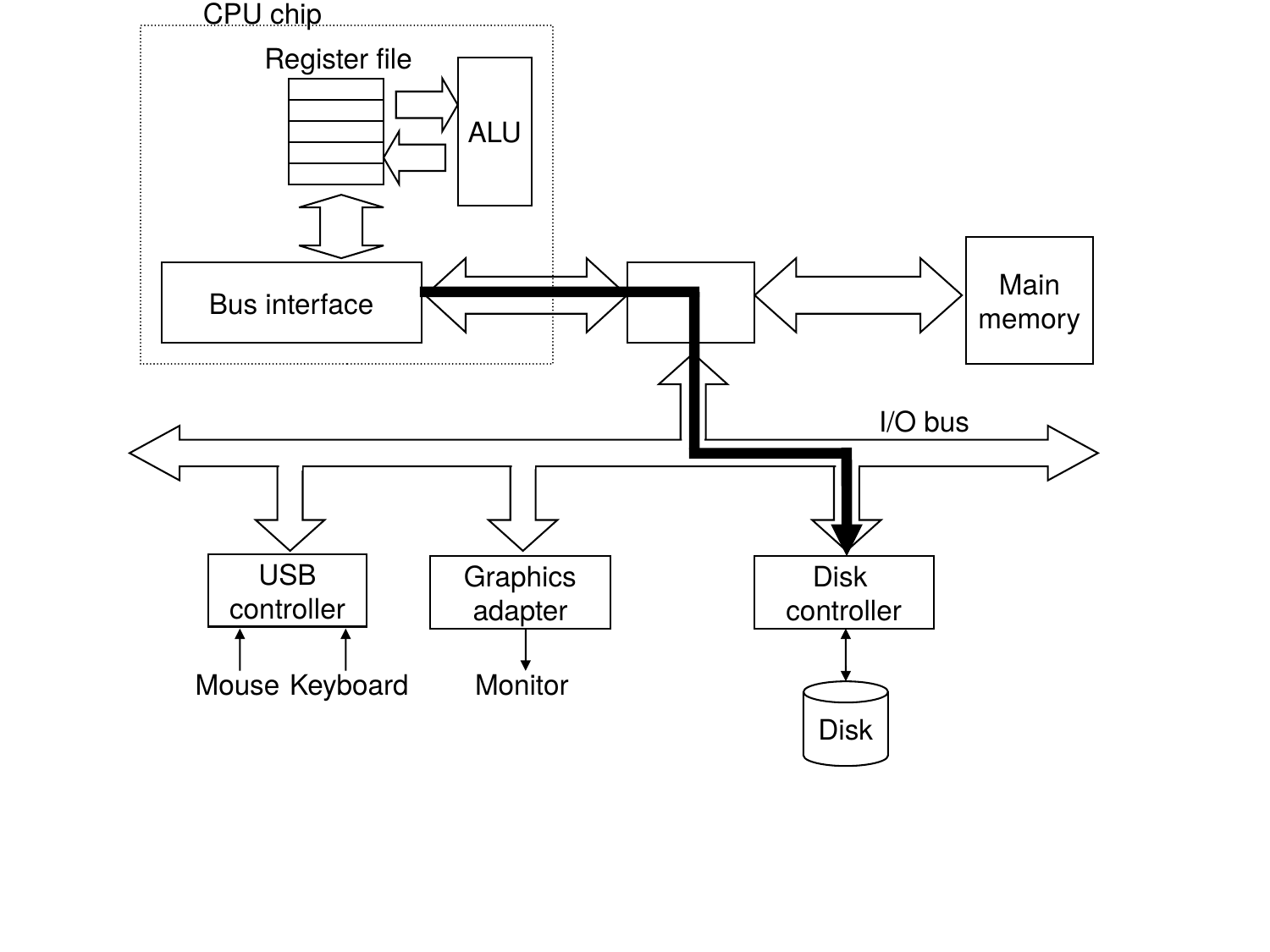

CPU chip

Register file
ALU

Main
memory

Bus interface

I/O bus

USB
controller
Graphics
adapter
Disk
controller

Mouse
Keyboard
Monitor
Disk